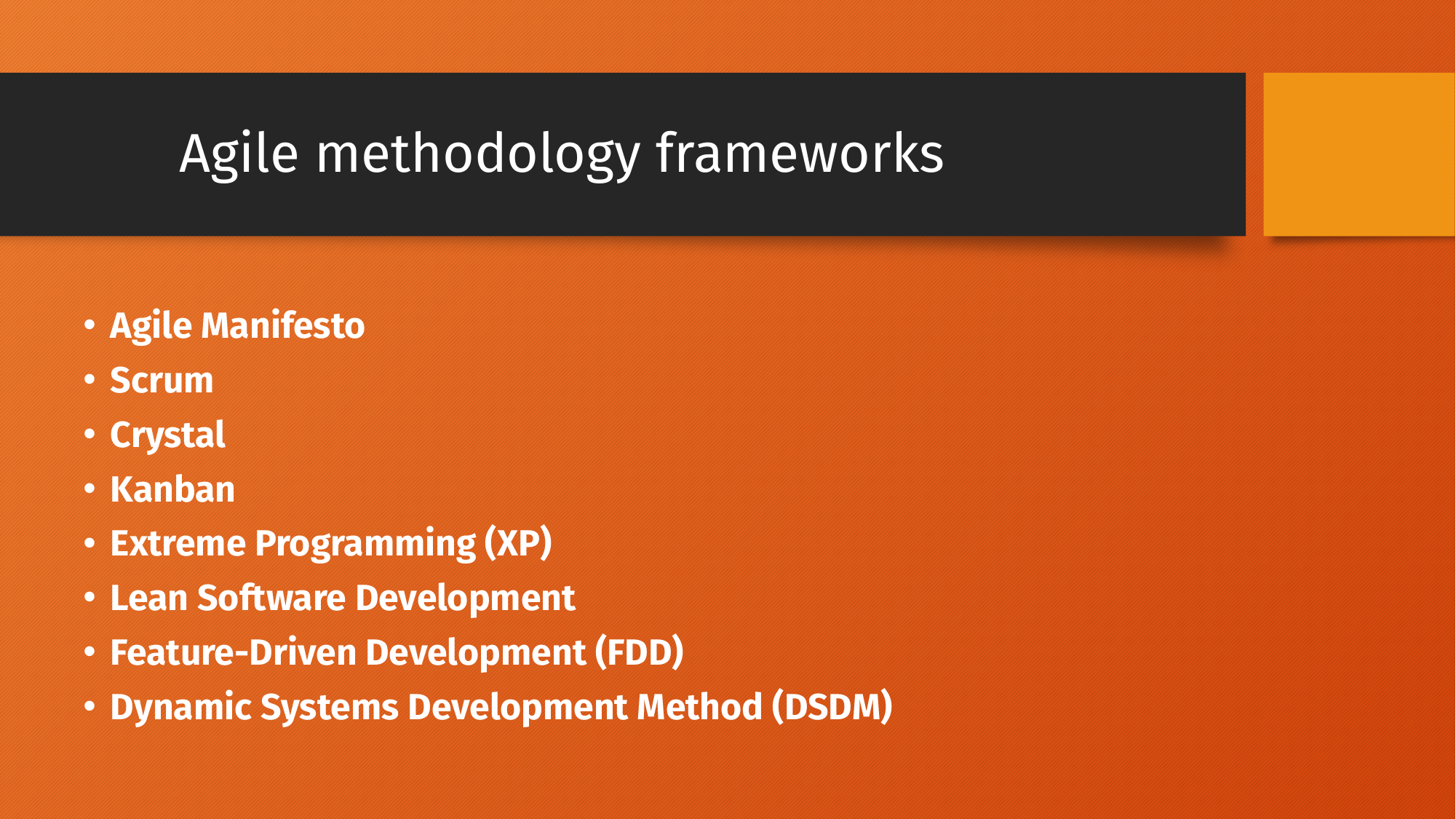

# Agile methodology frameworks
Agile Manifesto
Scrum
Crystal
Kanban
Extreme Programming (XP)
Lean Software Development
Feature-Driven Development (FDD)
Dynamic Systems Development Method (DSDM)